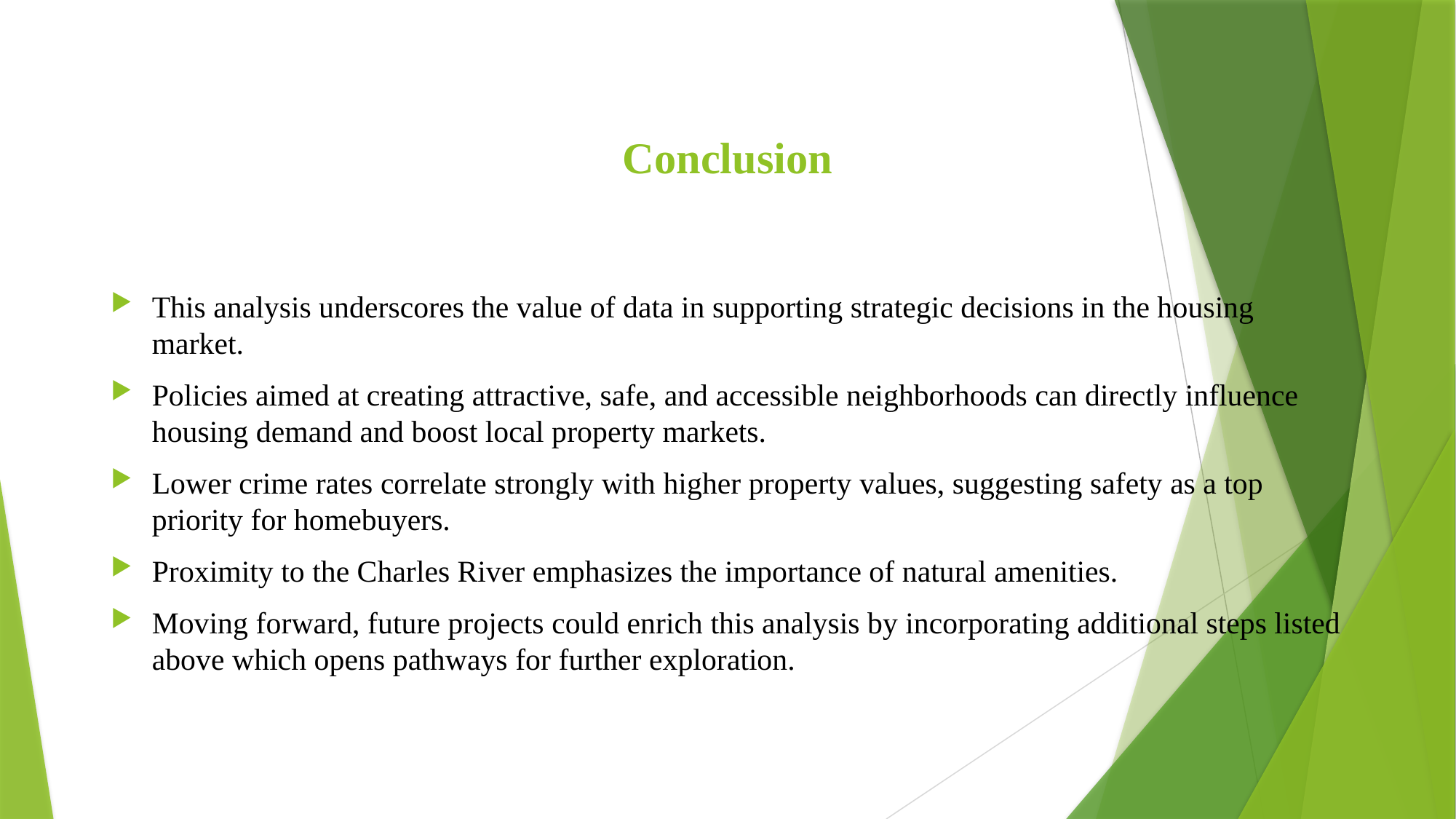

# Conclusion

This analysis underscores the value of data in supporting strategic decisions in the housing market.
Policies aimed at creating attractive, safe, and accessible neighborhoods can directly influence housing demand and boost local property markets.
Lower crime rates correlate strongly with higher property values, suggesting safety as a top priority for homebuyers.
Proximity to the Charles River emphasizes the importance of natural amenities.
Moving forward, future projects could enrich this analysis by incorporating additional steps listed above which opens pathways for further exploration.